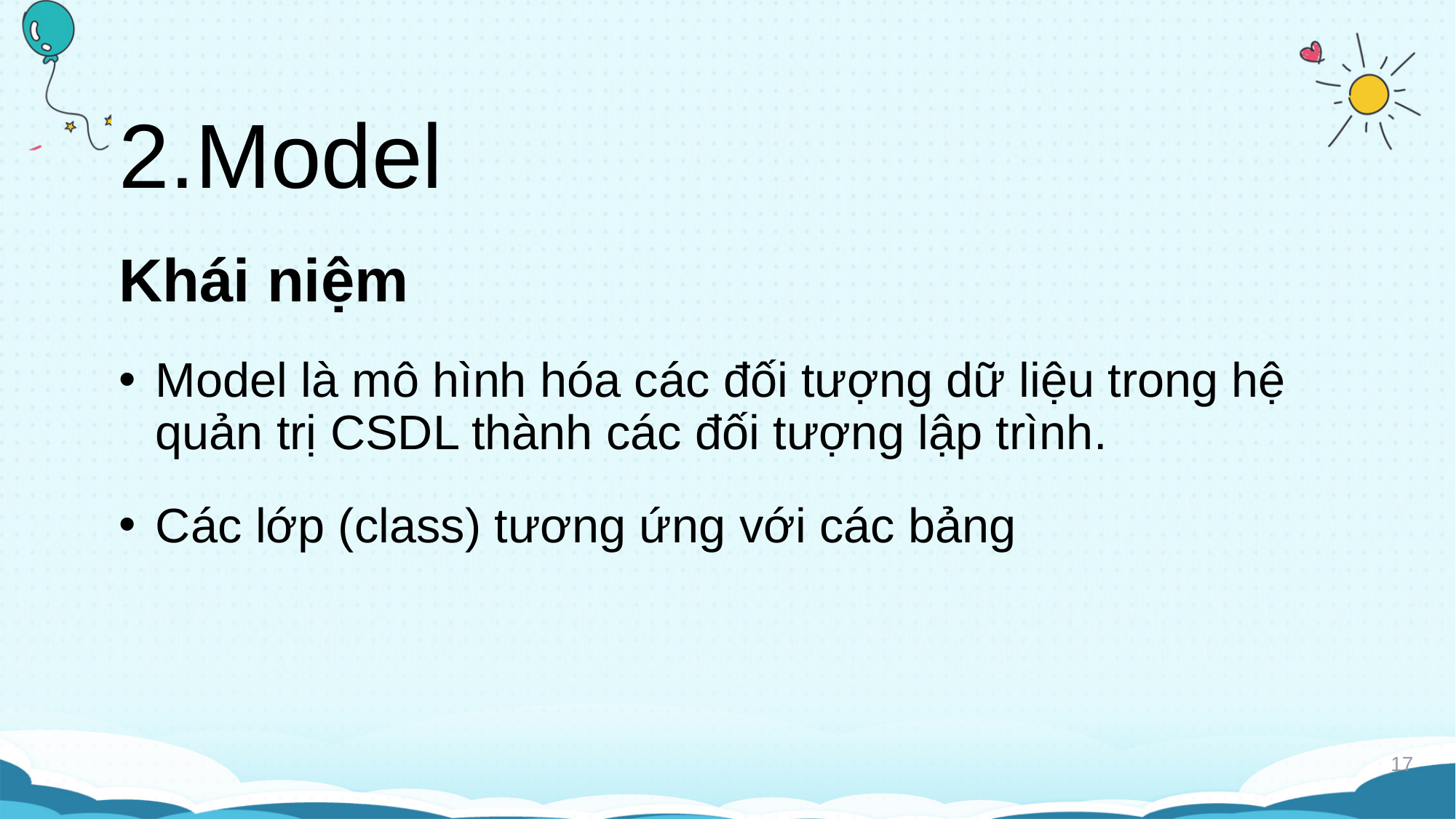

# 2.Model
Khái niệm
Model là mô hình hóa các đối tượng dữ liệu trong hệ quản trị CSDL thành các đối tượng lập trình.
Các lớp (class) tương ứng với các bảng
17